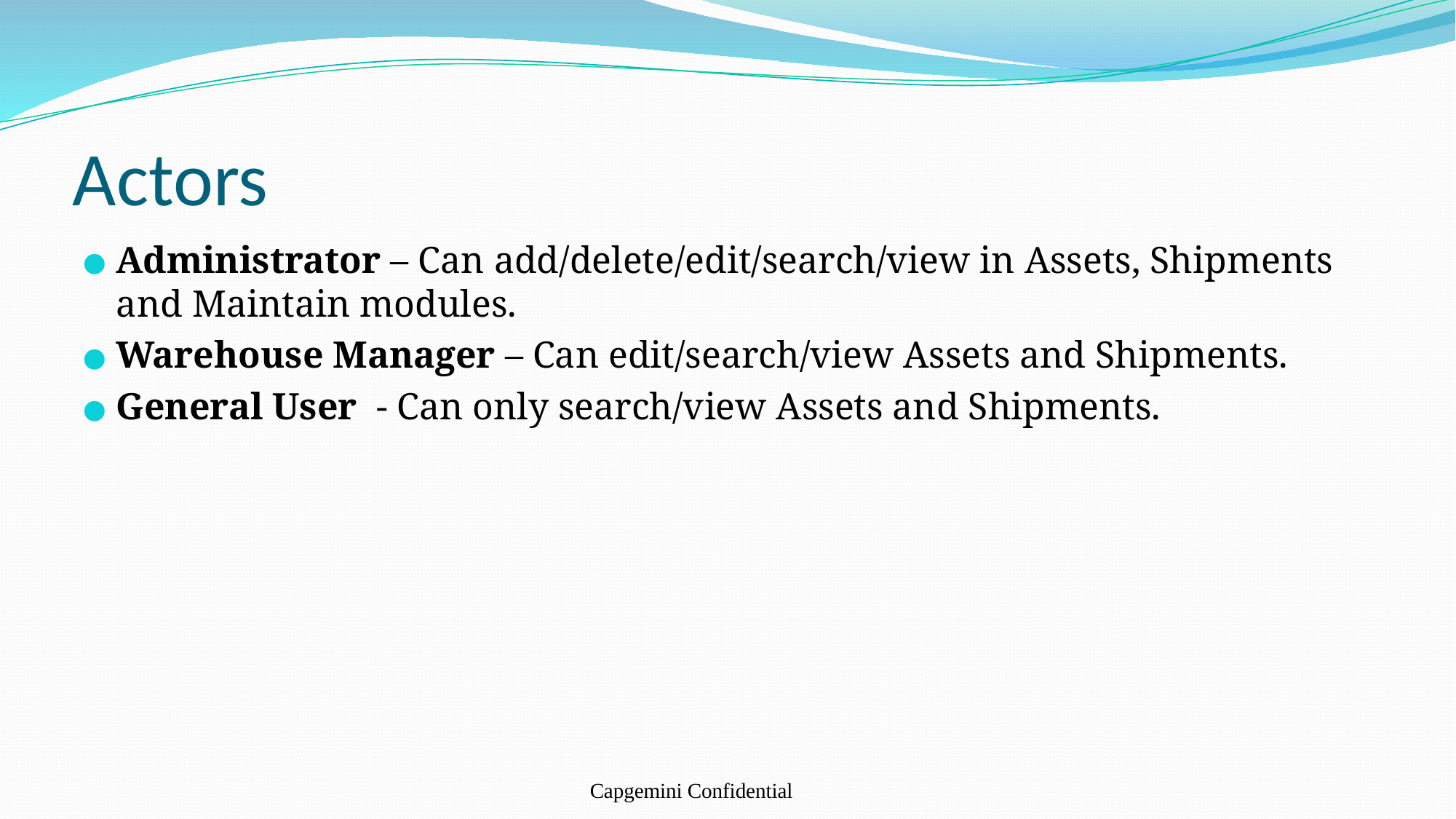

# Actors
Administrator – Can add/delete/edit/search/view in Assets, Shipments and Maintain modules.
Warehouse Manager – Can edit/search/view Assets and Shipments.
General User  - Can only search/view Assets and Shipments.

Capgemini Confidential